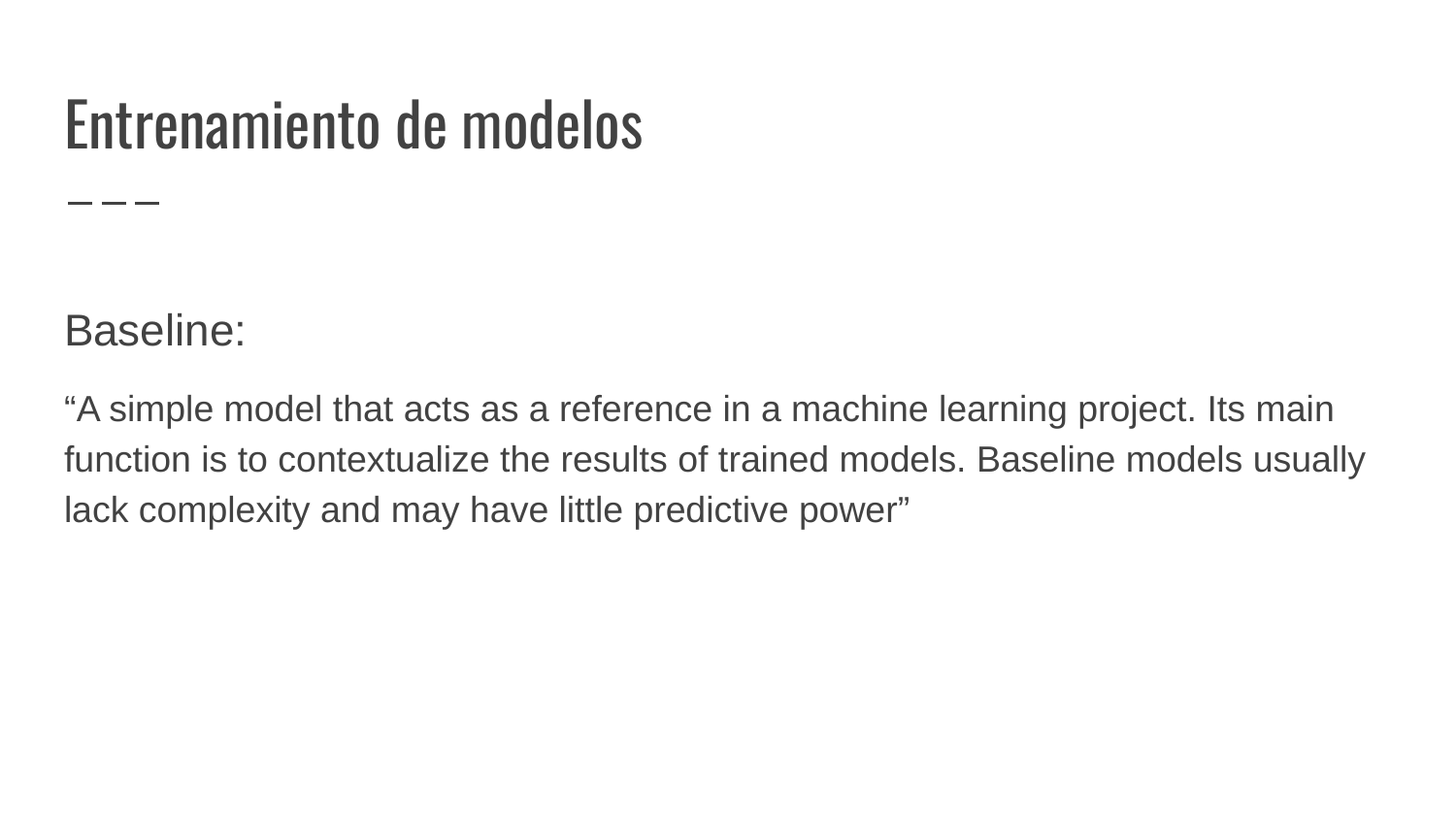

# Entrenamiento de modelos
Baseline:
“A simple model that acts as a reference in a machine learning project. Its main function is to contextualize the results of trained models. Baseline models usually lack complexity and may have little predictive power”